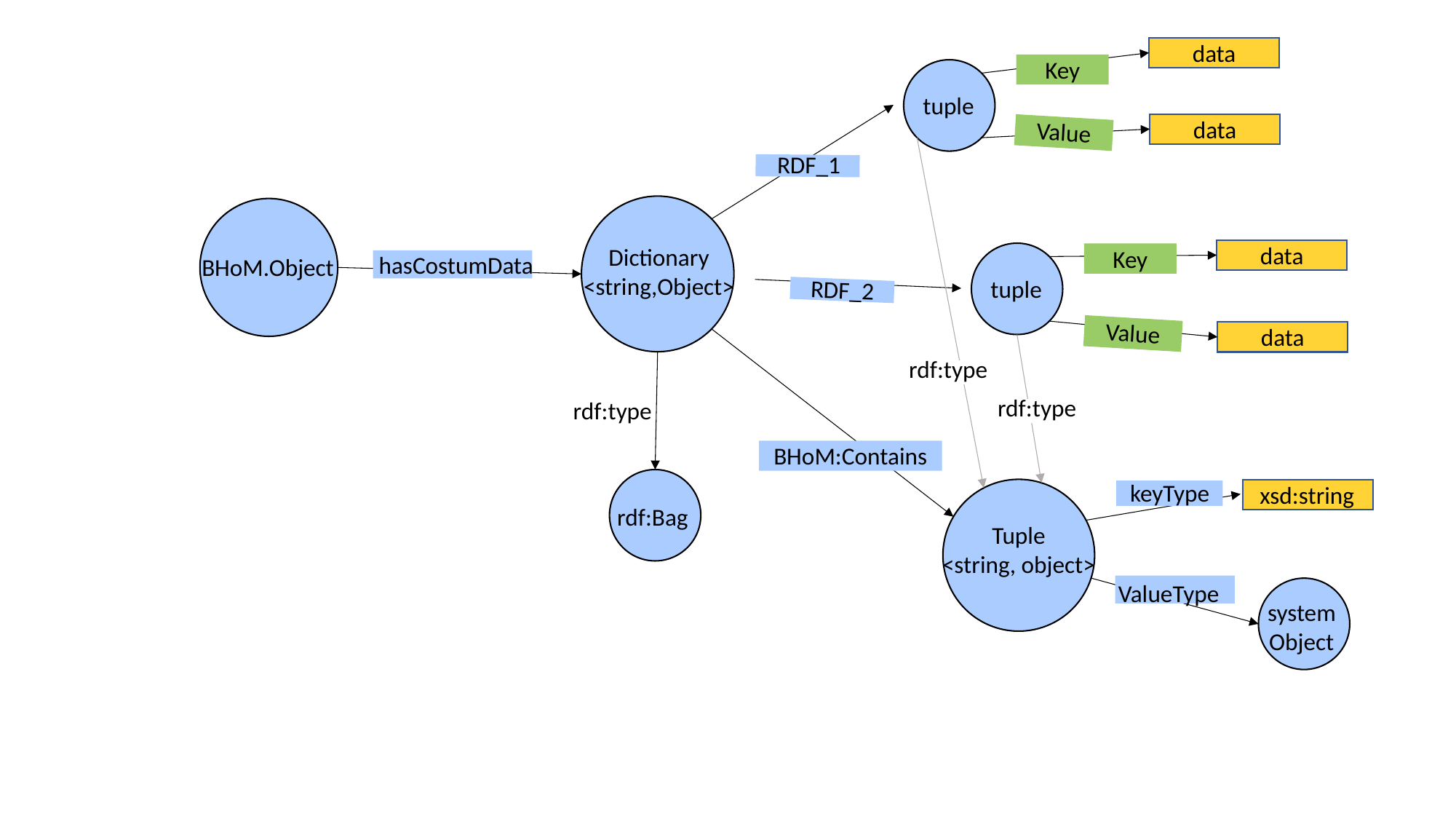

data

Key

tuple
data

Value

RDF_1

Dictionary
<string,Object>

BHoM.Object
data

Key

tuple
hasCostumData

RDF_2

Value

data

rdf:type
rdf:type
rdf:type
BHoM:Contains

rdf:Bag
keyType

xsd:string

Tuple
<string, object>
ValueType

systemObject